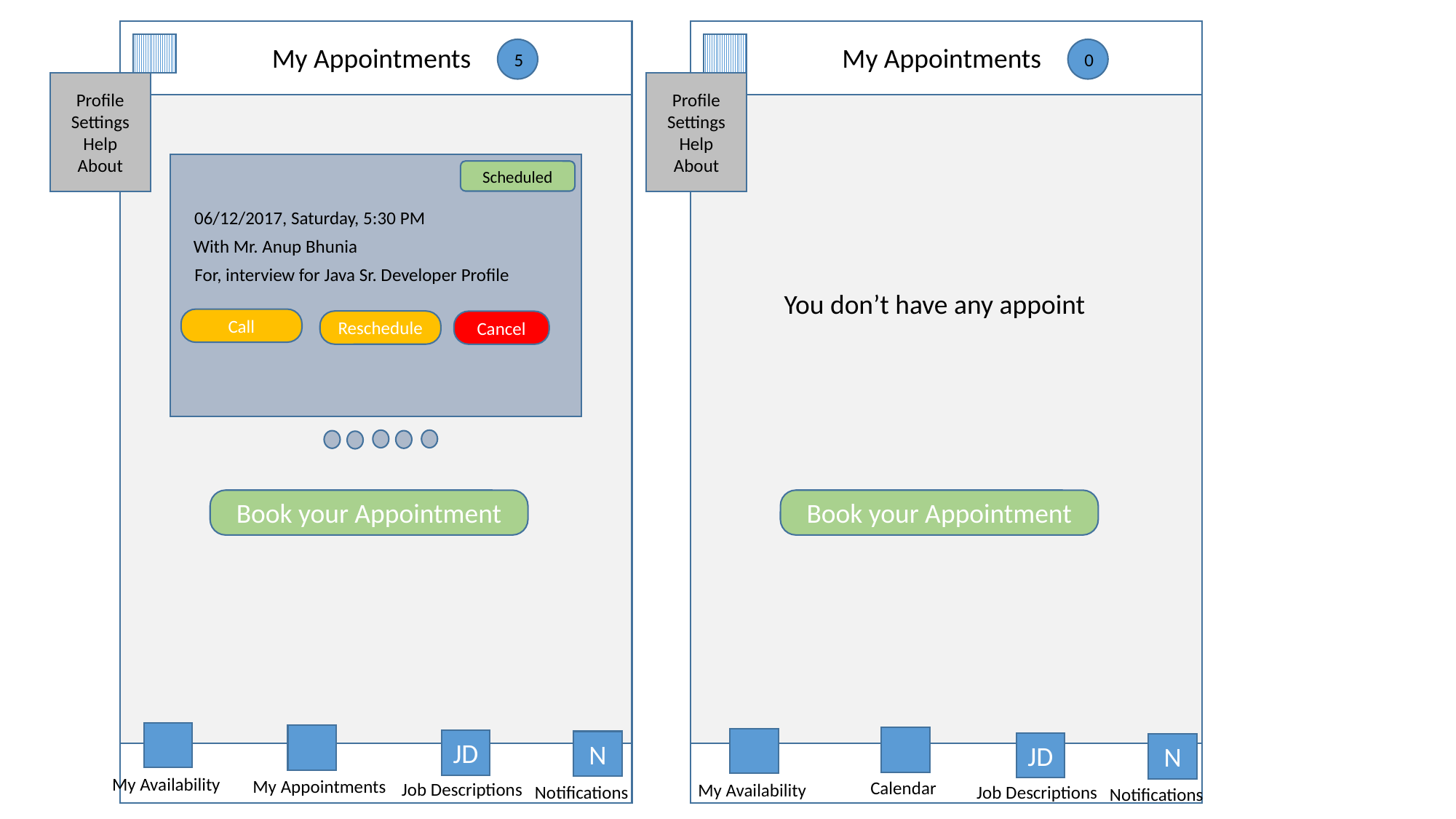

My Appointments
My Appointments
5
0
Profile
Settings
Help
About
Profile
Settings
Help
About

06/12/2017, Saturday, 5:30 PM
With Mr. Anup Bhunia
For, interview for Java Sr. Developer Profile

Scheduled
You don’t have any appoint
Call
Reschedule
Cancel
Book your Appointment
Book your Appointment

JD
N
JD
N
My Availability
My Appointments
Calendar
Job Descriptions
My Availability
Notifications
Job Descriptions
Notifications